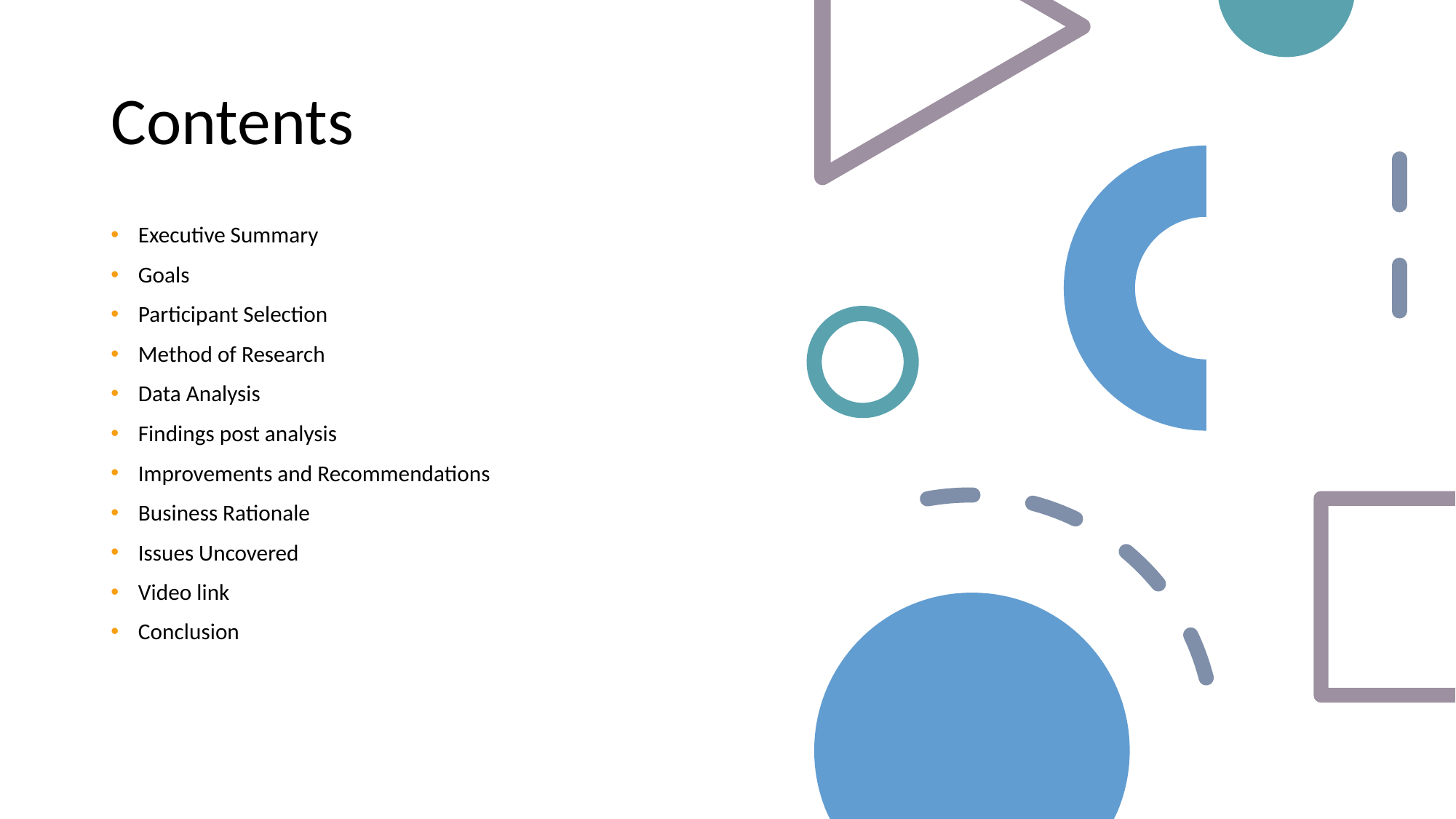

# Contents

Executive Summary
Goals
Participant Selection
Method of Research
Data Analysis
Findings post analysis
Improvements and Recommendations
Business Rationale
Issues Uncovered
Video link
Conclusion